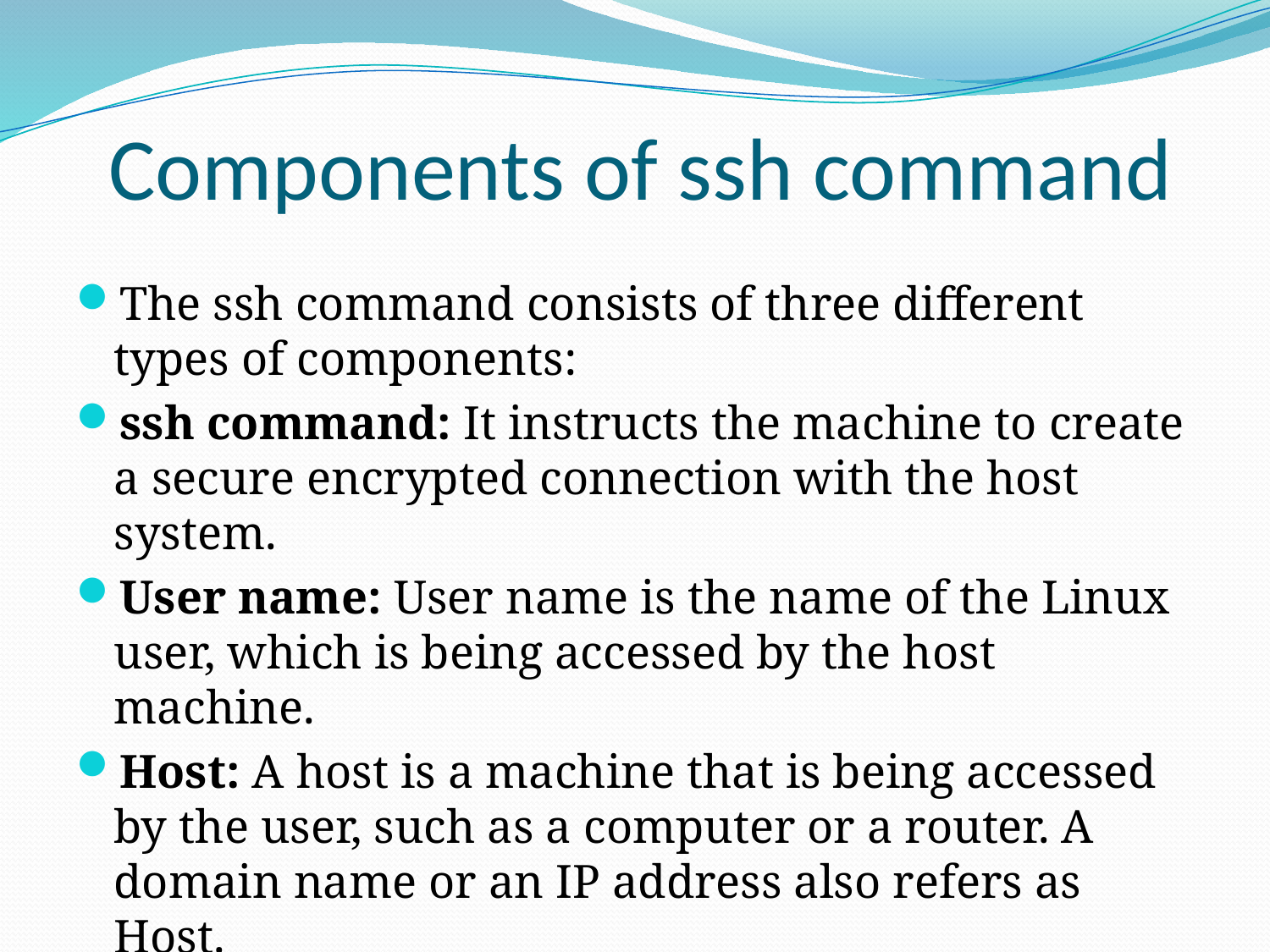

# Components of ssh command
The ssh command consists of three different types of components:
ssh command: It instructs the machine to create a secure encrypted connection with the host system.
User name: User name is the name of the Linux user, which is being accessed by the host machine.
Host: A host is a machine that is being accessed by the user, such as a computer or a router. A domain name or an IP address also refers as Host.